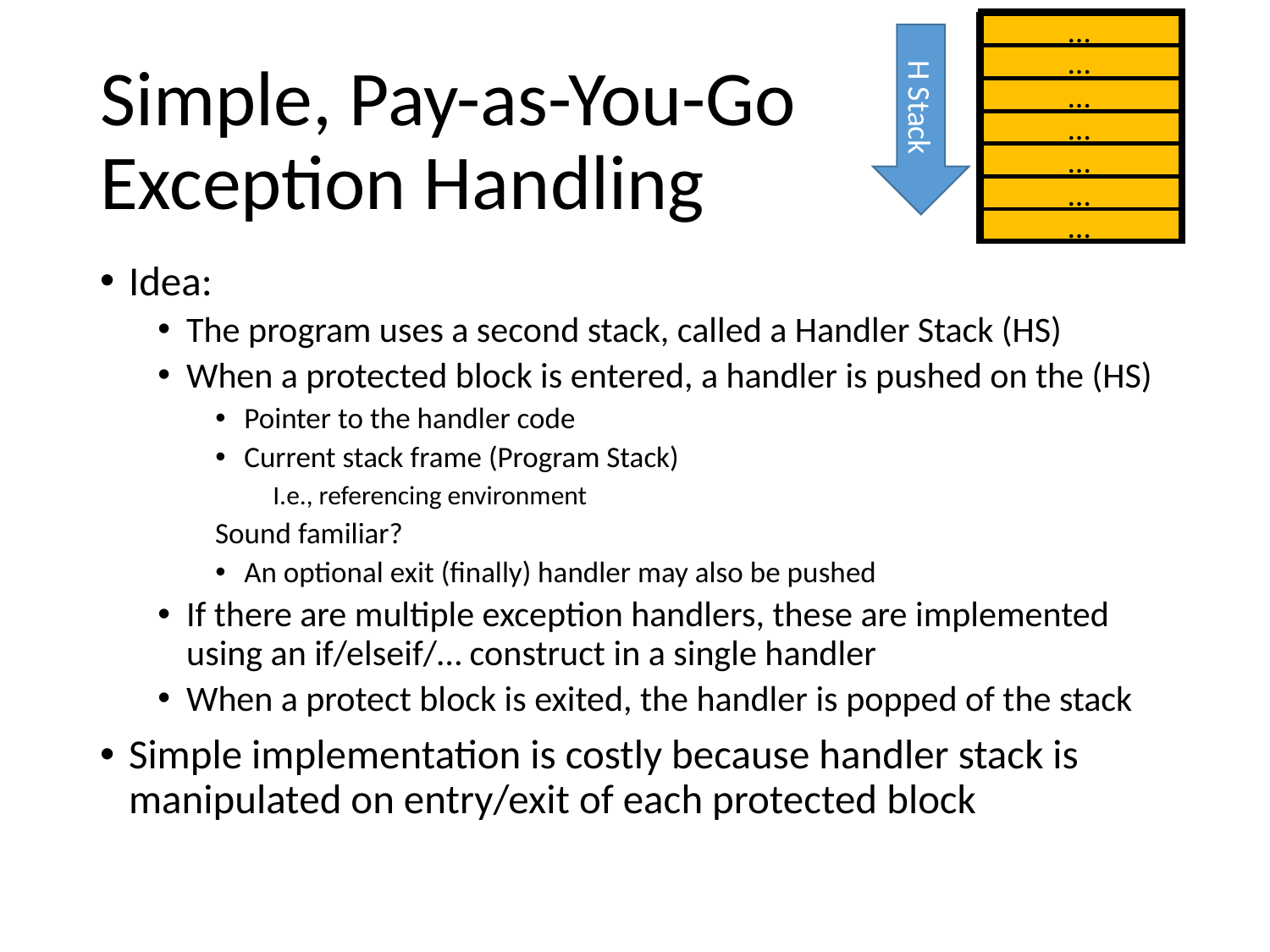

…
…
# Simple, Pay-as-You-Go Exception Handling
H Stack
…
…
…
…
…
Idea:
The program uses a second stack, called a Handler Stack (HS)
When a protected block is entered, a handler is pushed on the (HS)
Pointer to the handler code
Current stack frame (Program Stack)
I.e., referencing environment
Sound familiar?
An optional exit (finally) handler may also be pushed
If there are multiple exception handlers, these are implemented using an if/elseif/… construct in a single handler
When a protect block is exited, the handler is popped of the stack
Simple implementation is costly because handler stack is manipulated on entry/exit of each protected block